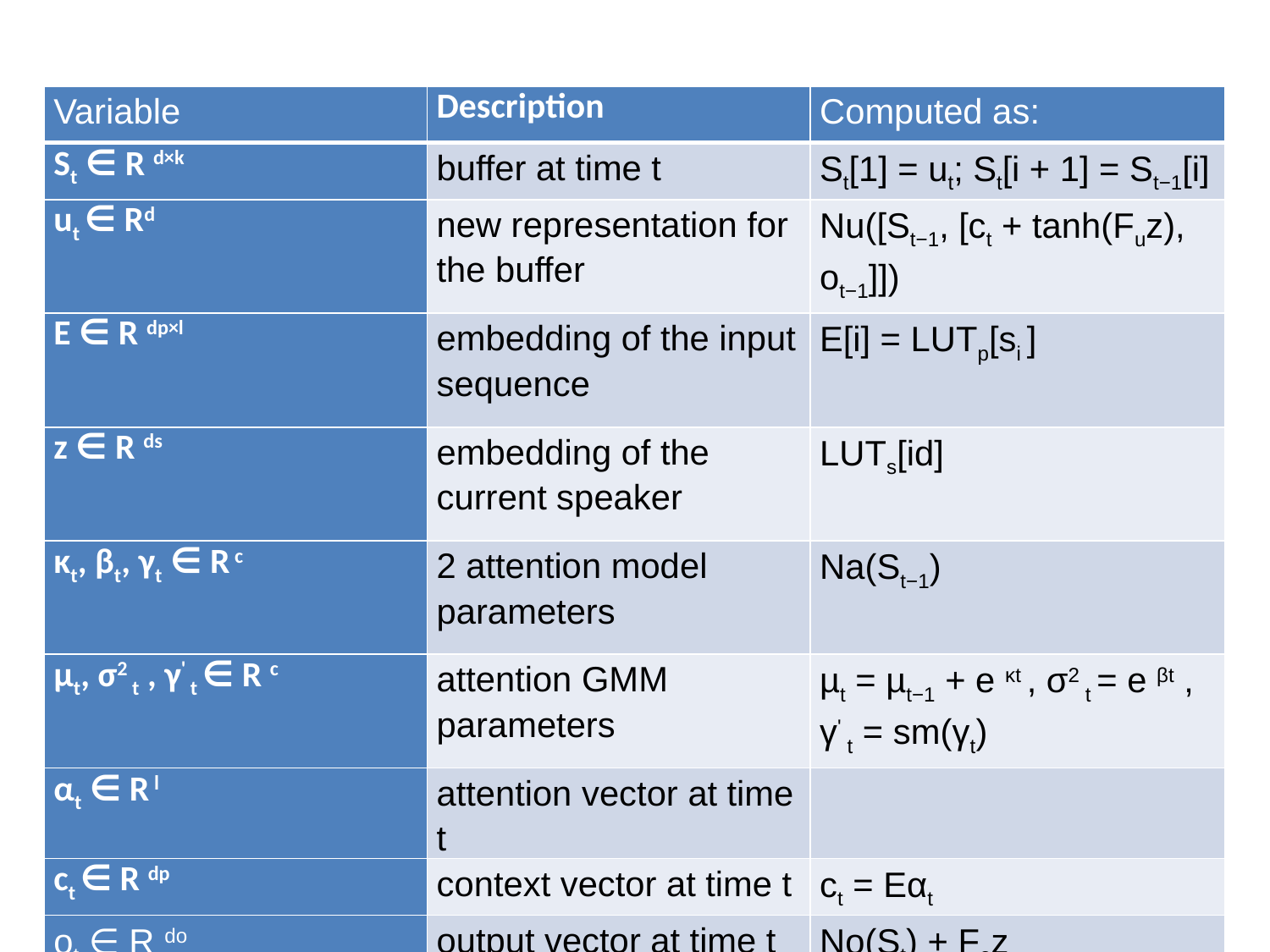

| Variable | Description | Computed as: |
| --- | --- | --- |
| St ∈ R d×k | buffer at time t | St[1] = ut; St[i + 1] = St−1[i] |
| ut ∈ Rd | new representation for the buffer | Nu([St−1, [ct + tanh(Fuz), ot−1]]) |
| E ∈ R dp×l | embedding of the input sequence | E[i] = LUTp[si ] |
| z ∈ R ds | embedding of the current speaker | LUTs[id] |
| κt, βt, γt ∈ R c | 2 attention model parameters | Na(St−1) |
| µt, σ2 t , γ' t ∈ R c | attention GMM parameters | µt = µt−1 + e κt , σ2 t = e βt , γ' t = sm(γt) |
| αt ∈ R l | attention vector at time t |  |
| ct ∈ R dp | context vector at time t | ct = Eαt |
| ot ∈ R do | output vector at time t | No(St) + Foz |